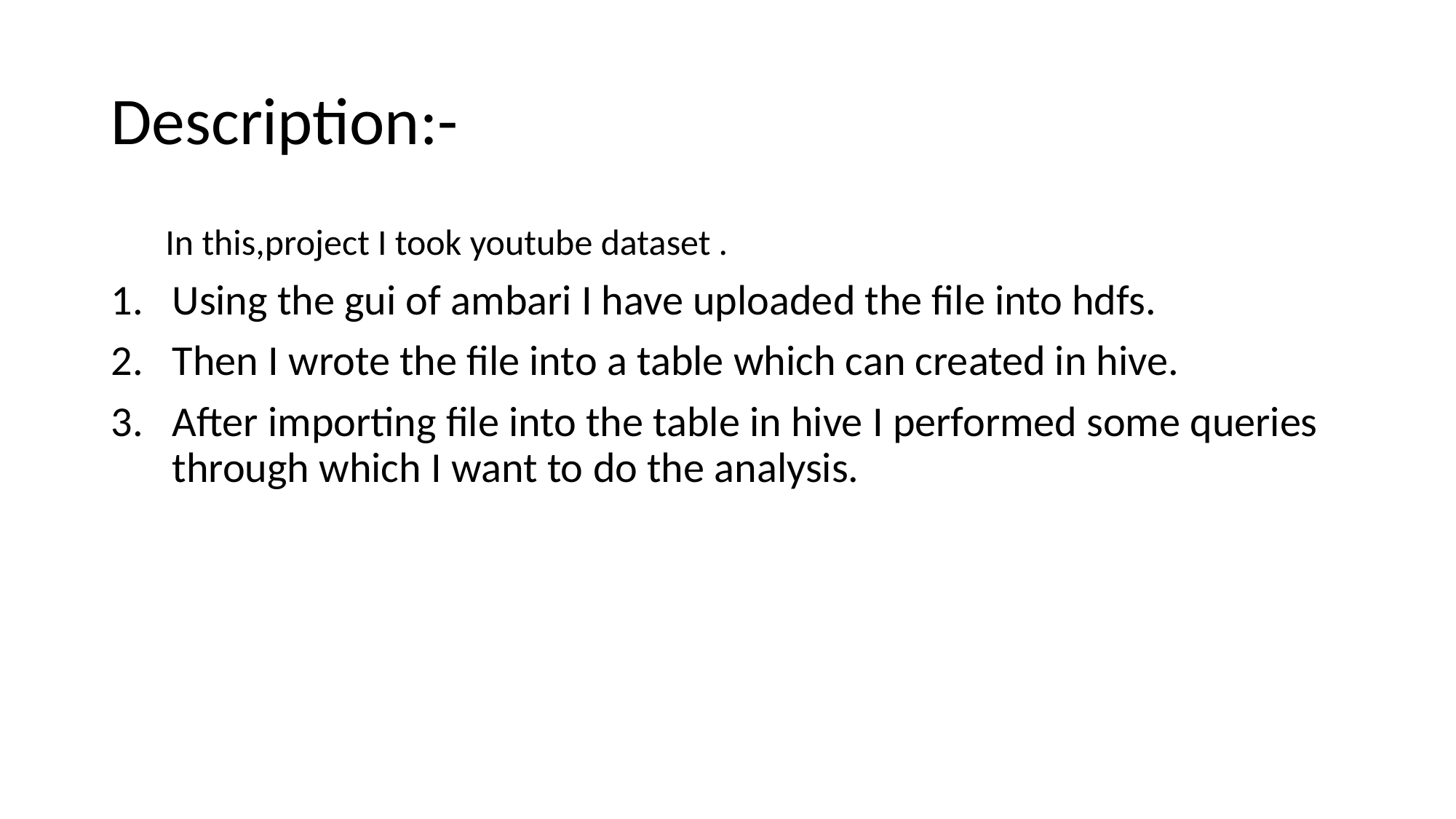

# Description:-
In this,project I took youtube dataset .
Using the gui of ambari I have uploaded the file into hdfs.
Then I wrote the file into a table which can created in hive.
After importing file into the table in hive I performed some queries through which I want to do the analysis.